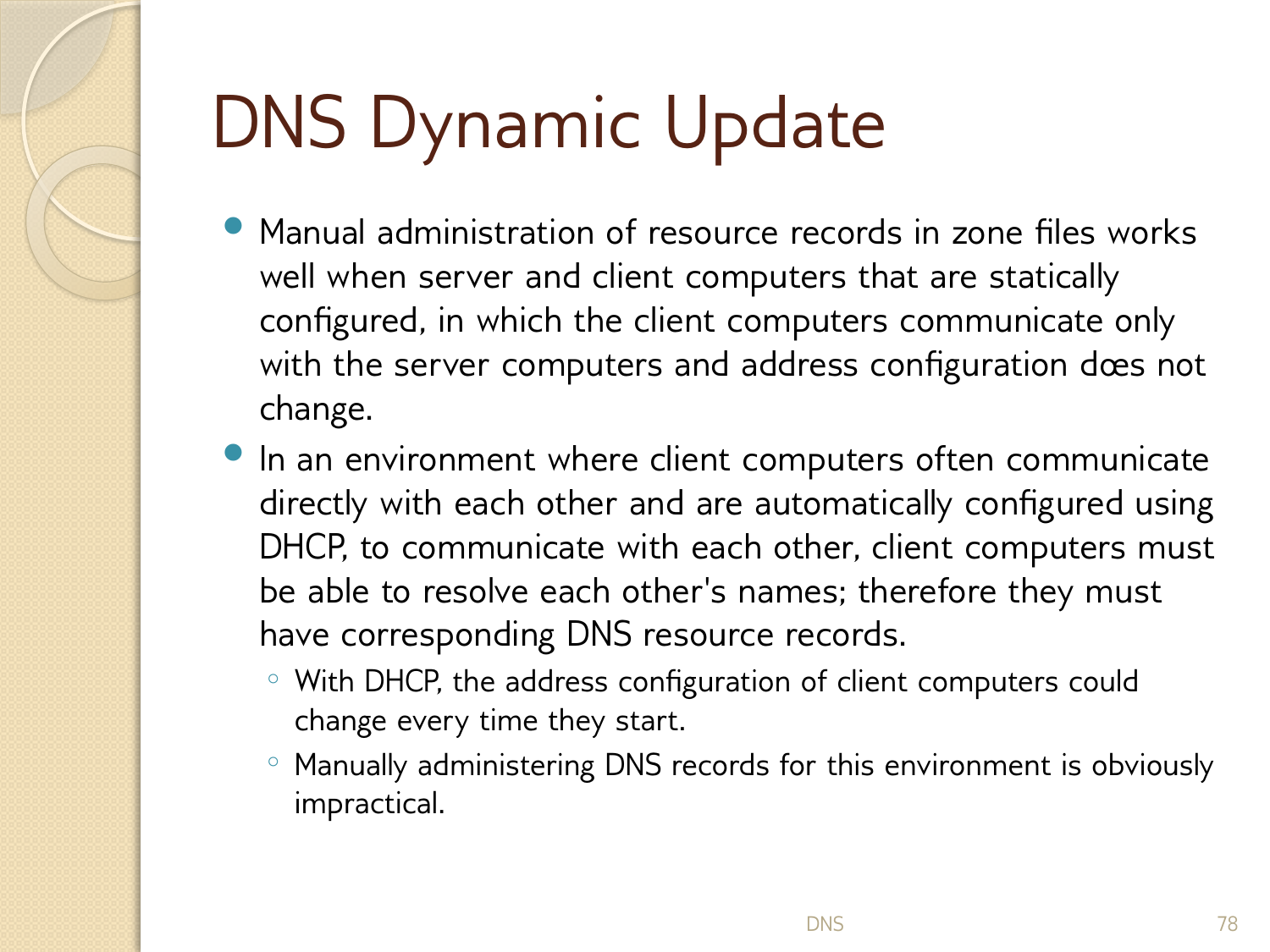

# DNS Dynamic Update
Manual administration of resource records in zone files works well when server and client computers that are statically configured, in which the client computers communicate only with the server computers and address configuration does not change.
In an environment where client computers often communicate directly with each other and are automatically configured using DHCP, to communicate with each other, client computers must be able to resolve each other's names; therefore they must have corresponding DNS resource records.
With DHCP, the address configuration of client computers could change every time they start.
Manually administering DNS records for this environment is obviously impractical.
DNS
78